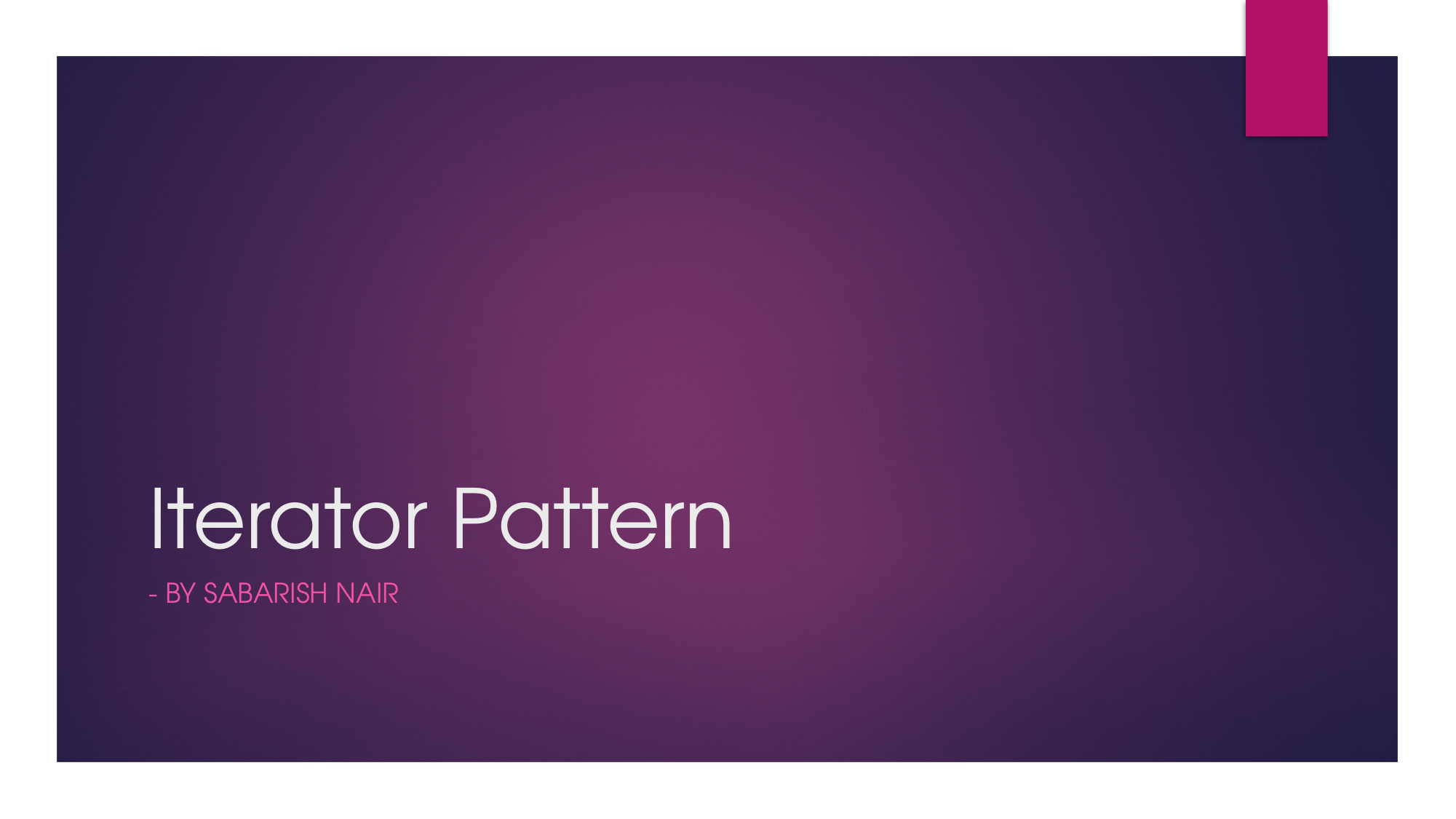

# Iterator Pattern
- By Sabarish Nair